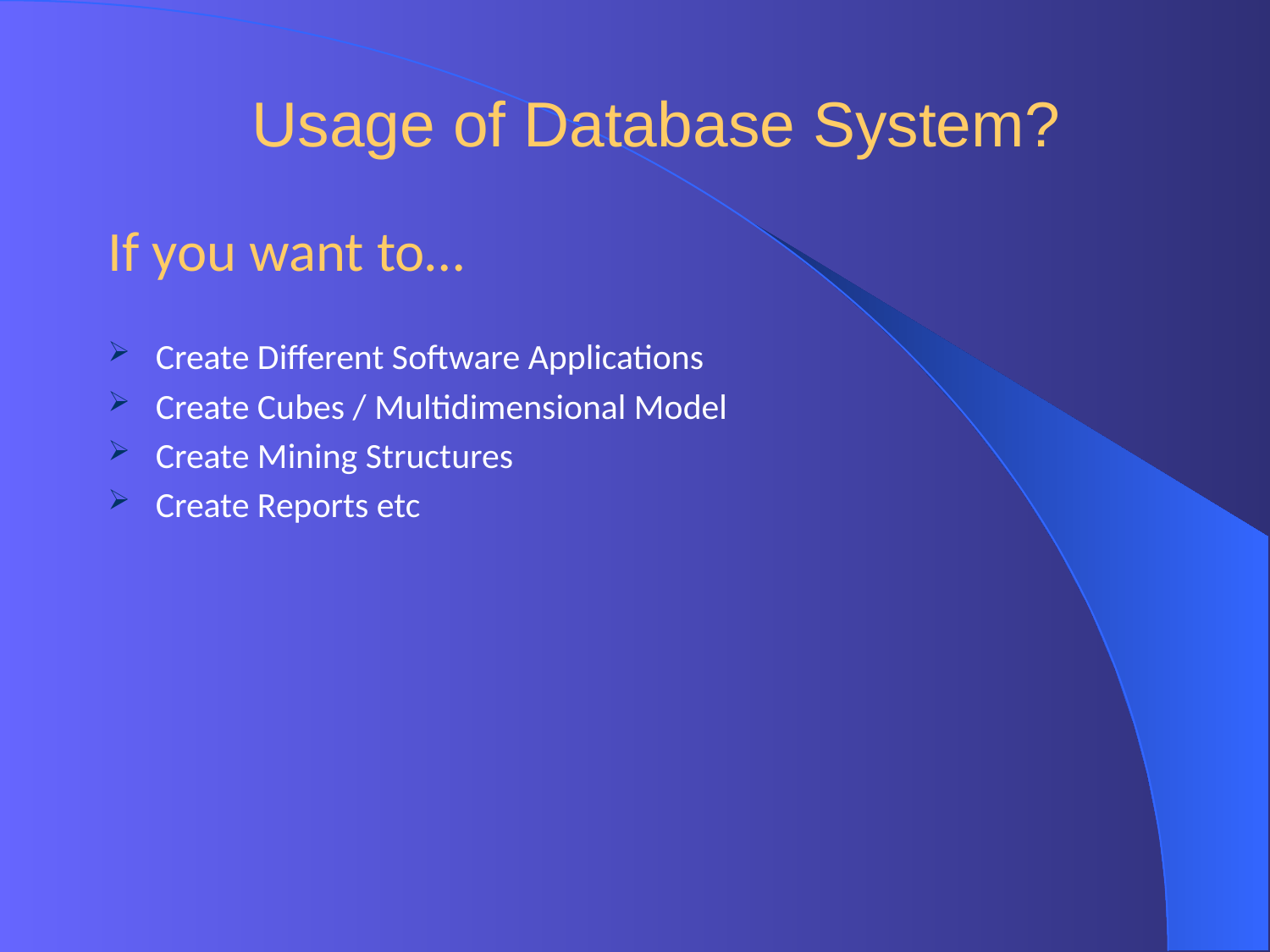

Usage of Database System?
# If you want to…
Create Different Software Applications
Create Cubes / Multidimensional Model
Create Mining Structures
Create Reports etc